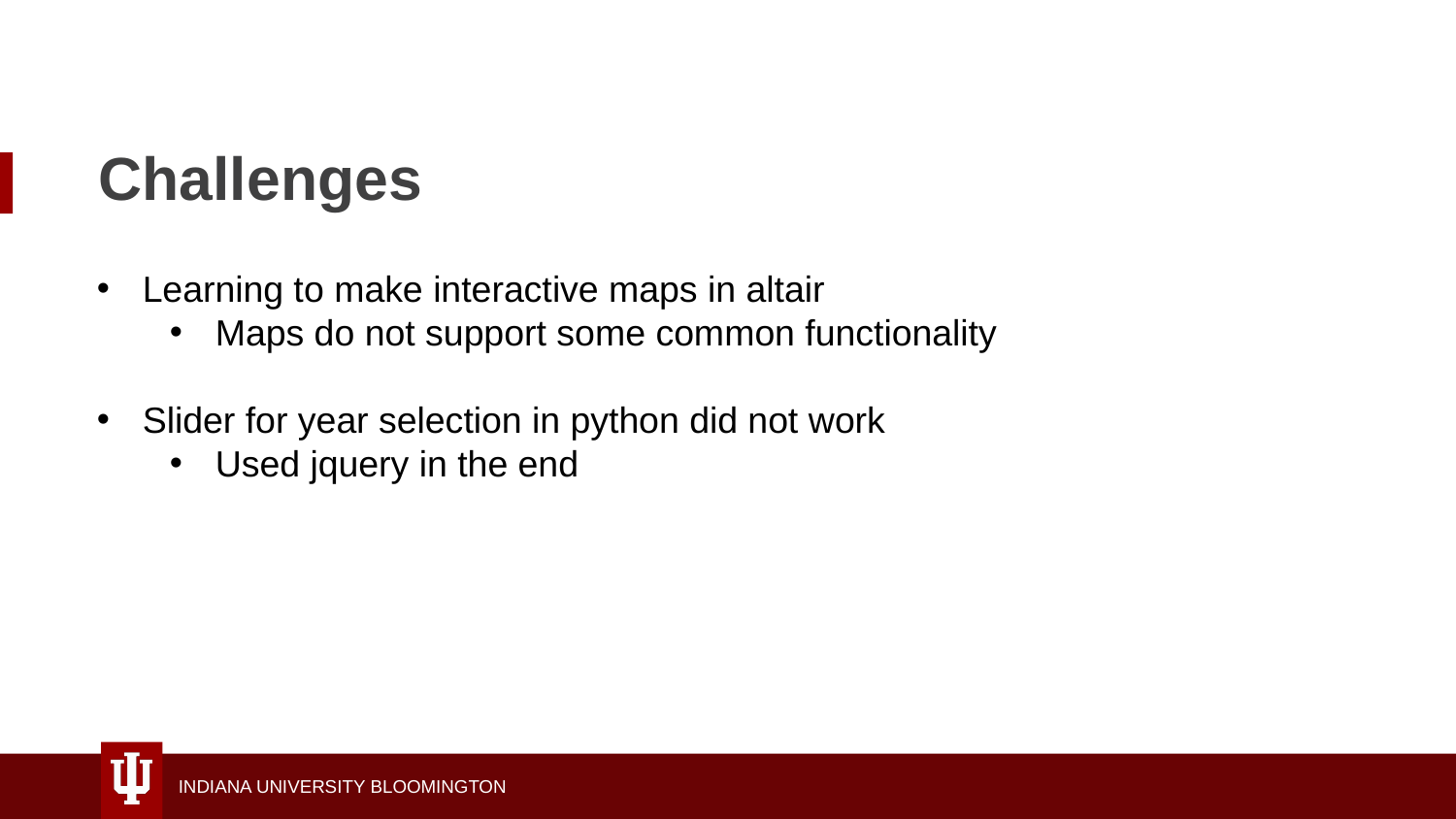

Challenges
Learning to make interactive maps in altair
Maps do not support some common functionality

Slider for year selection in python did not work
Used jquery in the end